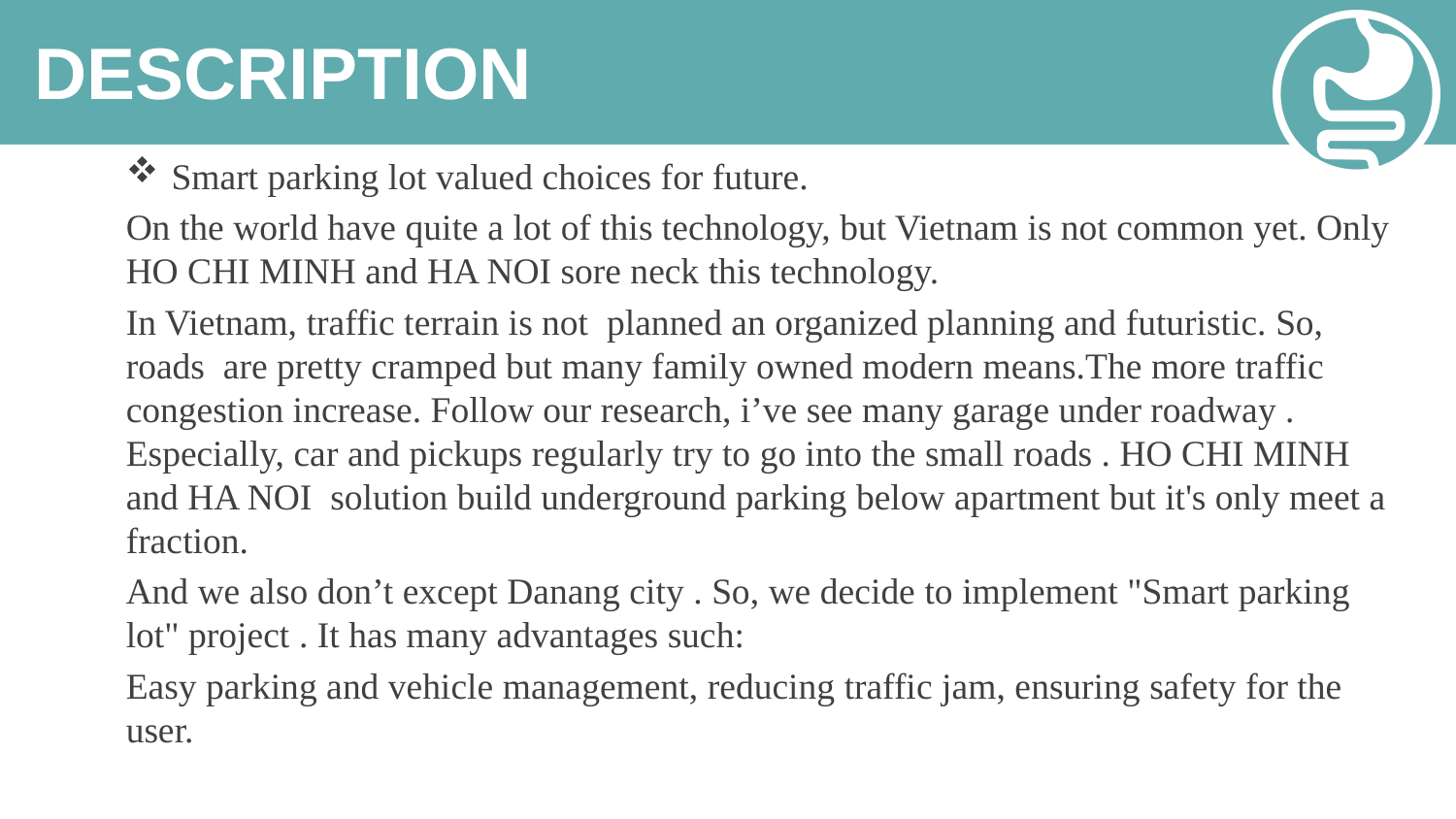

# DESCRIPTION
Smart parking lot valued choices for future.
On the world have quite a lot of this technology, but Vietnam is not common yet. Only HO CHI MINH and HA NOI sore neck this technology.
In Vietnam, traffic terrain is not  planned an organized planning and futuristic. So, roads  are pretty cramped but many family owned modern means.The more traffic congestion increase. Follow our research, i’ve see many garage under roadway . Especially, car and pickups regularly try to go into the small roads . HO CHI MINH and HA NOI  solution build underground parking below apartment but it's only meet a fraction.
And we also don’t except Danang city . So, we decide to implement "Smart parking lot" project . It has many advantages such:
Easy parking and vehicle management, reducing traffic jam, ensuring safety for the user.